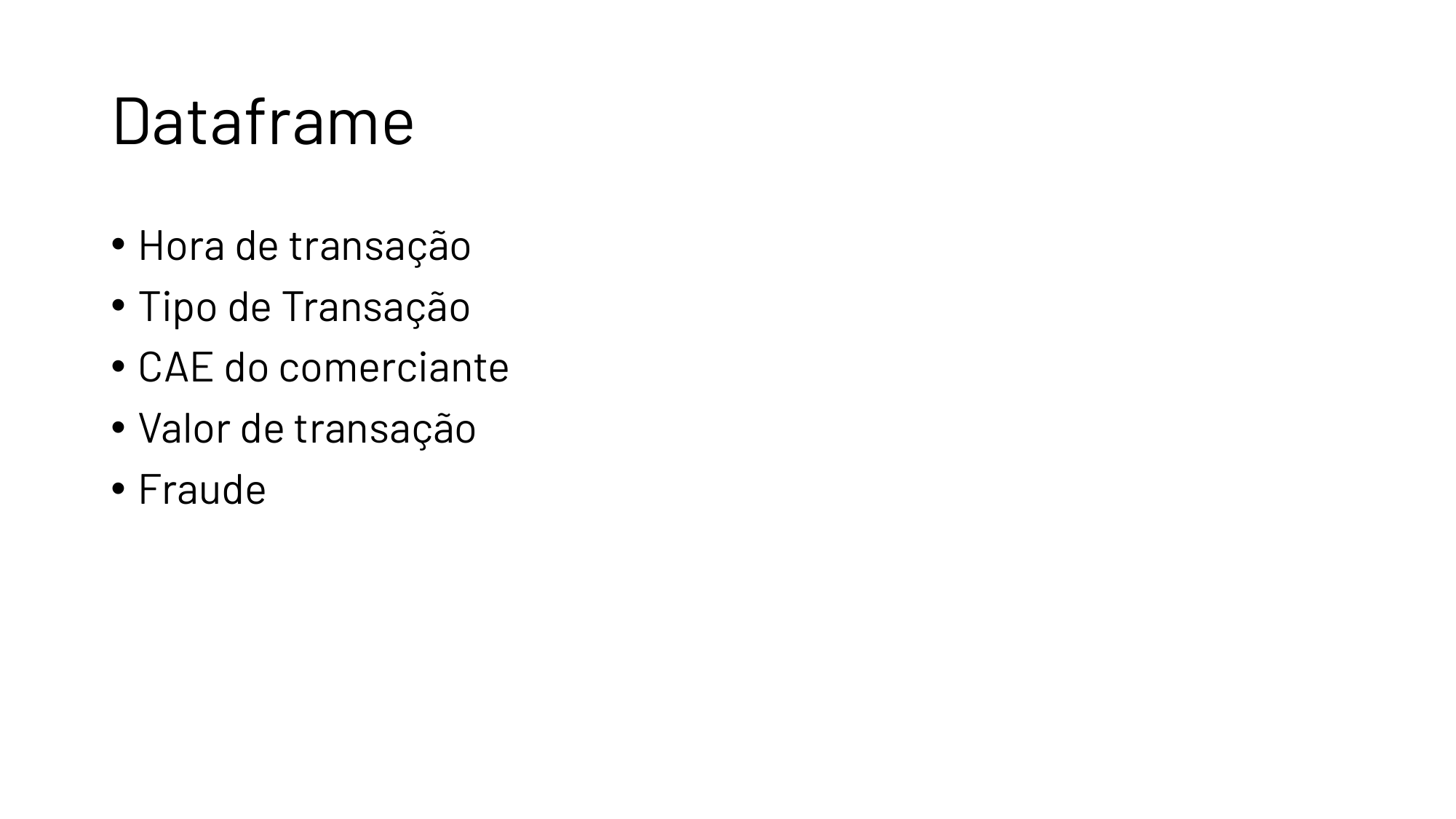

# Dataframe
Hora de transação
Tipo de Transação
CAE do comerciante
Valor de transação
Fraude